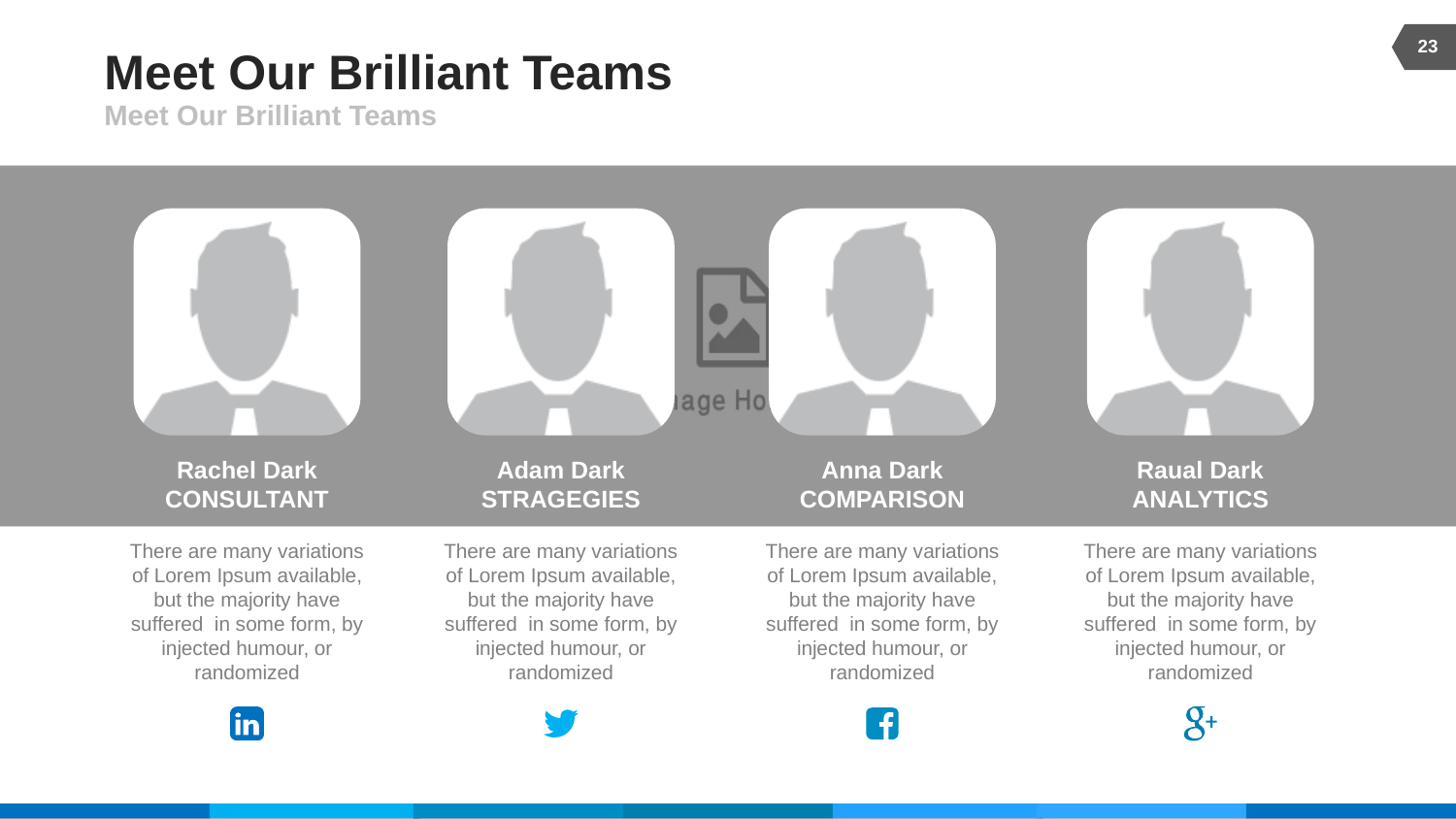

23
# Meet Our Brilliant Teams
Meet Our Brilliant Teams

Raual Dark
ANALYTICS
Rachel Dark
CONSULTANT
Adam Dark
STRAGEGIES
Anna Dark
COMPARISON
There are many variations of Lorem Ipsum available, but the majority have suffered  in some form, by injected humour, or randomized
There are many variations of Lorem Ipsum available, but the majority have suffered  in some form, by injected humour, or randomized
There are many variations of Lorem Ipsum available, but the majority have suffered  in some form, by injected humour, or randomized
There are many variations of Lorem Ipsum available, but the majority have suffered  in some form, by injected humour, or randomized